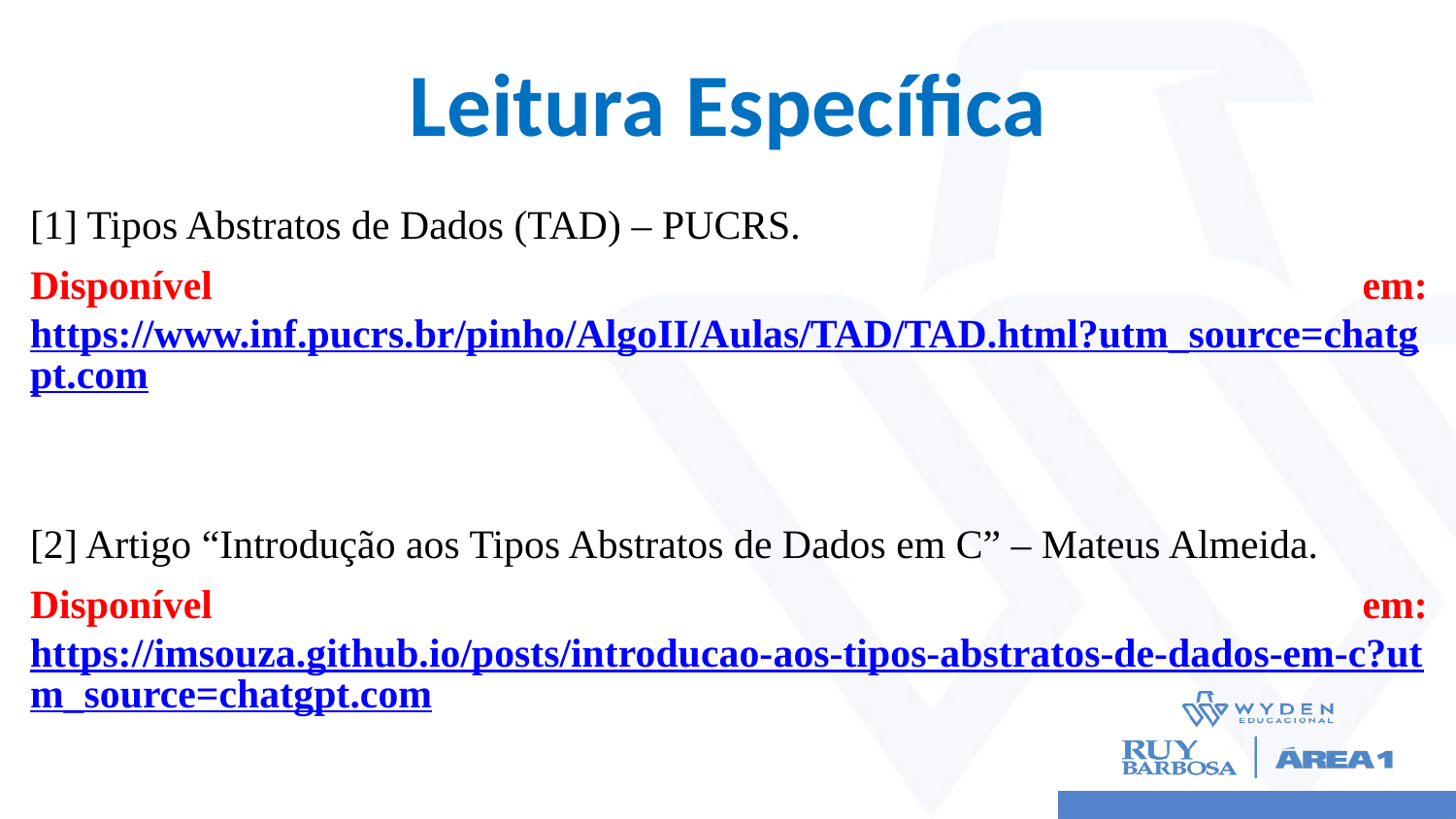

# Leitura Específica
[1] Tipos Abstratos de Dados (TAD) – PUCRS.
Disponível em: https://www.inf.pucrs.br/pinho/AlgoII/Aulas/TAD/TAD.html?utm_source=chatgpt.com

[2] Artigo “Introdução aos Tipos Abstratos de Dados em C” – Mateus Almeida.
Disponível em: https://imsouza.github.io/posts/introducao-aos-tipos-abstratos-de-dados-em-c?utm_source=chatgpt.com